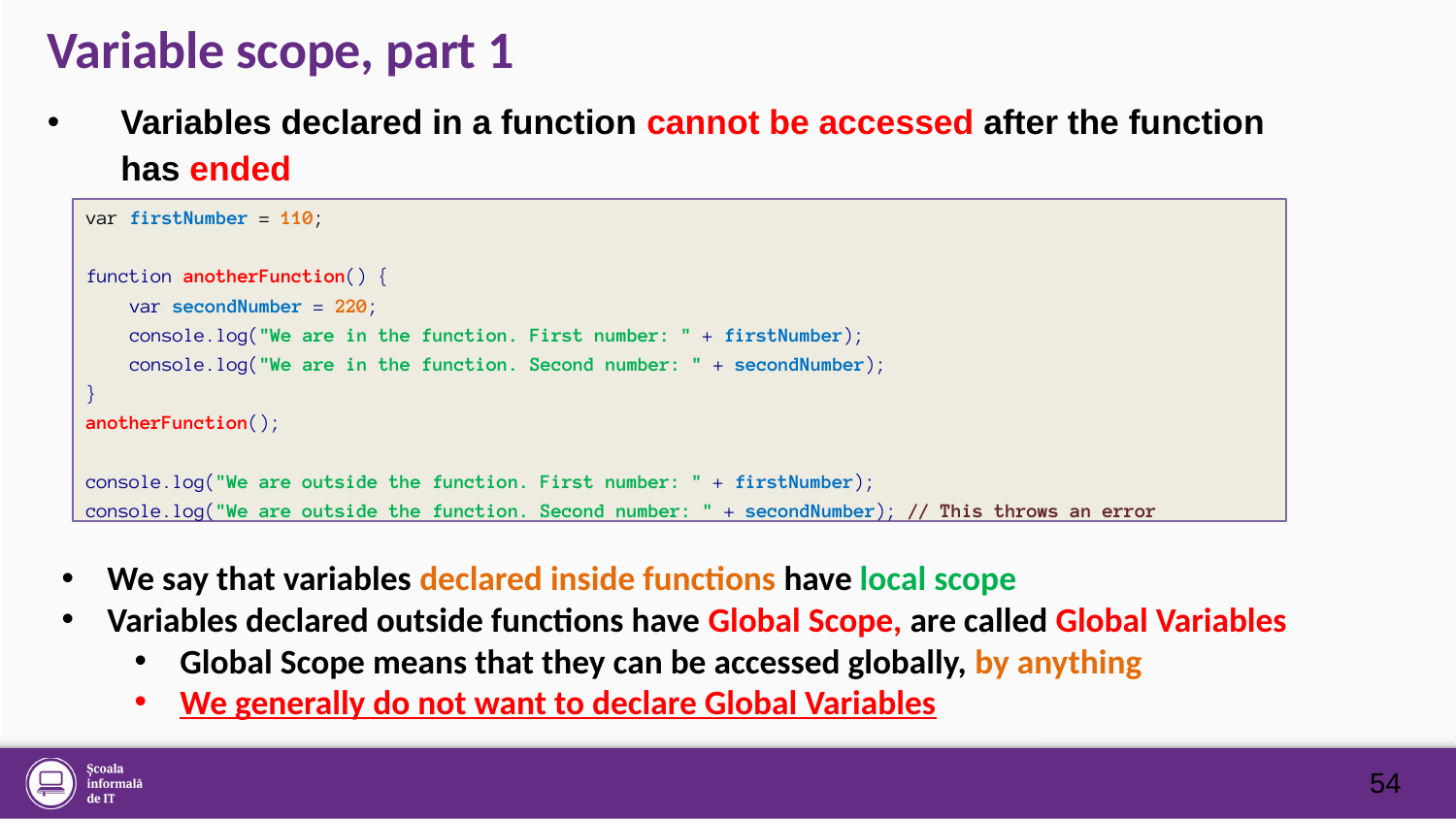

# Variable scope, part 1
Variables declared in a function cannot be accessed after the function has ended
var firstNumber = 110;

function anotherFunction() {
    var secondNumber = 220;
    console.log("We are in the function. First number: " + firstNumber);
    console.log("We are in the function. Second number: " + secondNumber);
}
anotherFunction();

console.log("We are outside the function. First number: " + firstNumber);
console.log("We are outside the function. Second number: " + secondNumber); // This throws an error
We say that variables declared inside functions have local scope
Variables declared outside functions have Global Scope, are called Global Variables
Global Scope means that they can be accessed globally, by anything
We generally do not want to declare Global Variables

54